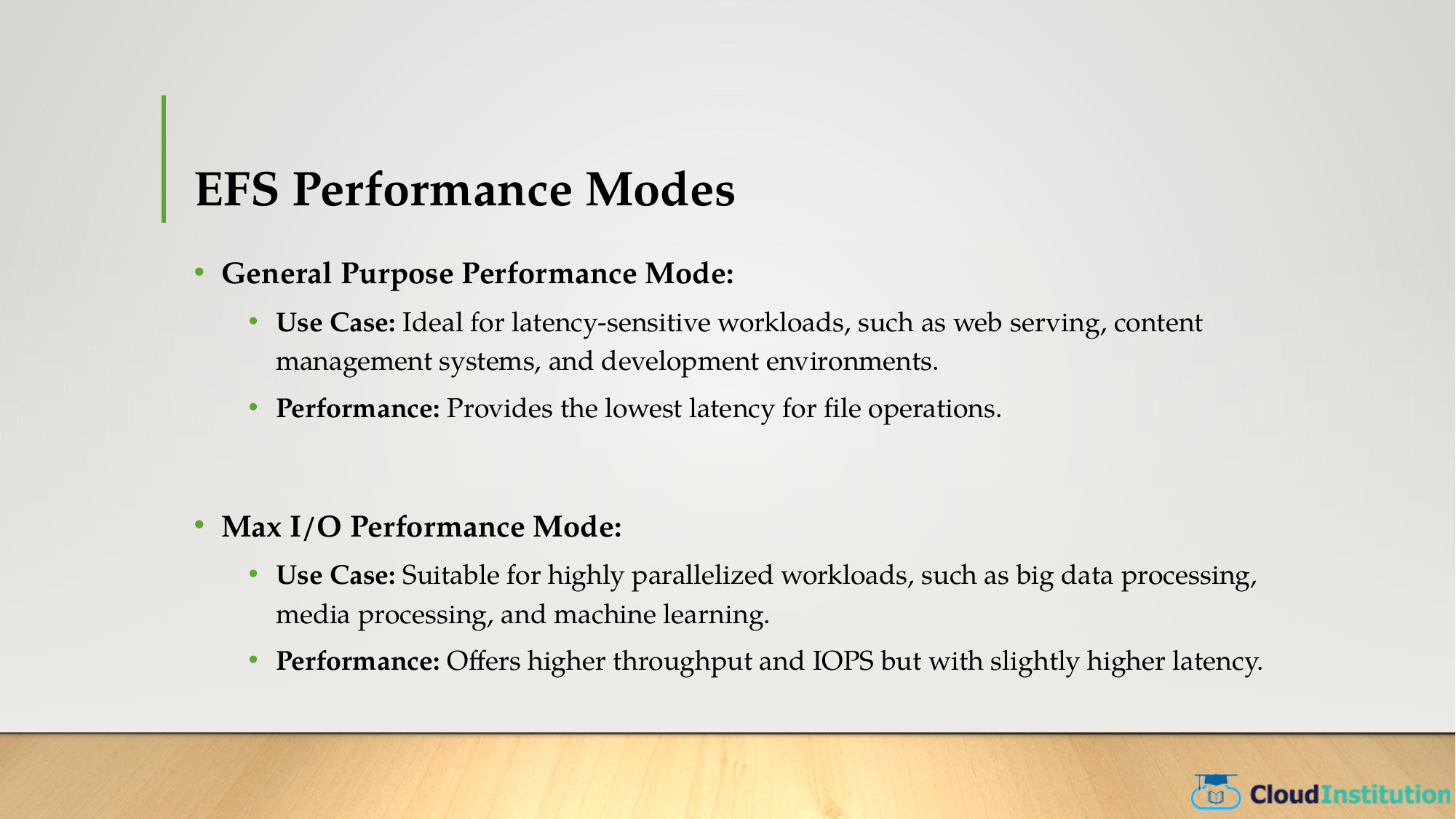

# EFS Performance Modes
General Purpose Performance Mode:
Use Case: Ideal for latency-sensitive workloads, such as web serving, content management systems, and development environments.
Performance: Provides the lowest latency for file operations.

Max I/O Performance Mode:
Use Case: Suitable for highly parallelized workloads, such as big data processing, media processing, and machine learning.
Performance: Offers higher throughput and IOPS but with slightly higher latency.